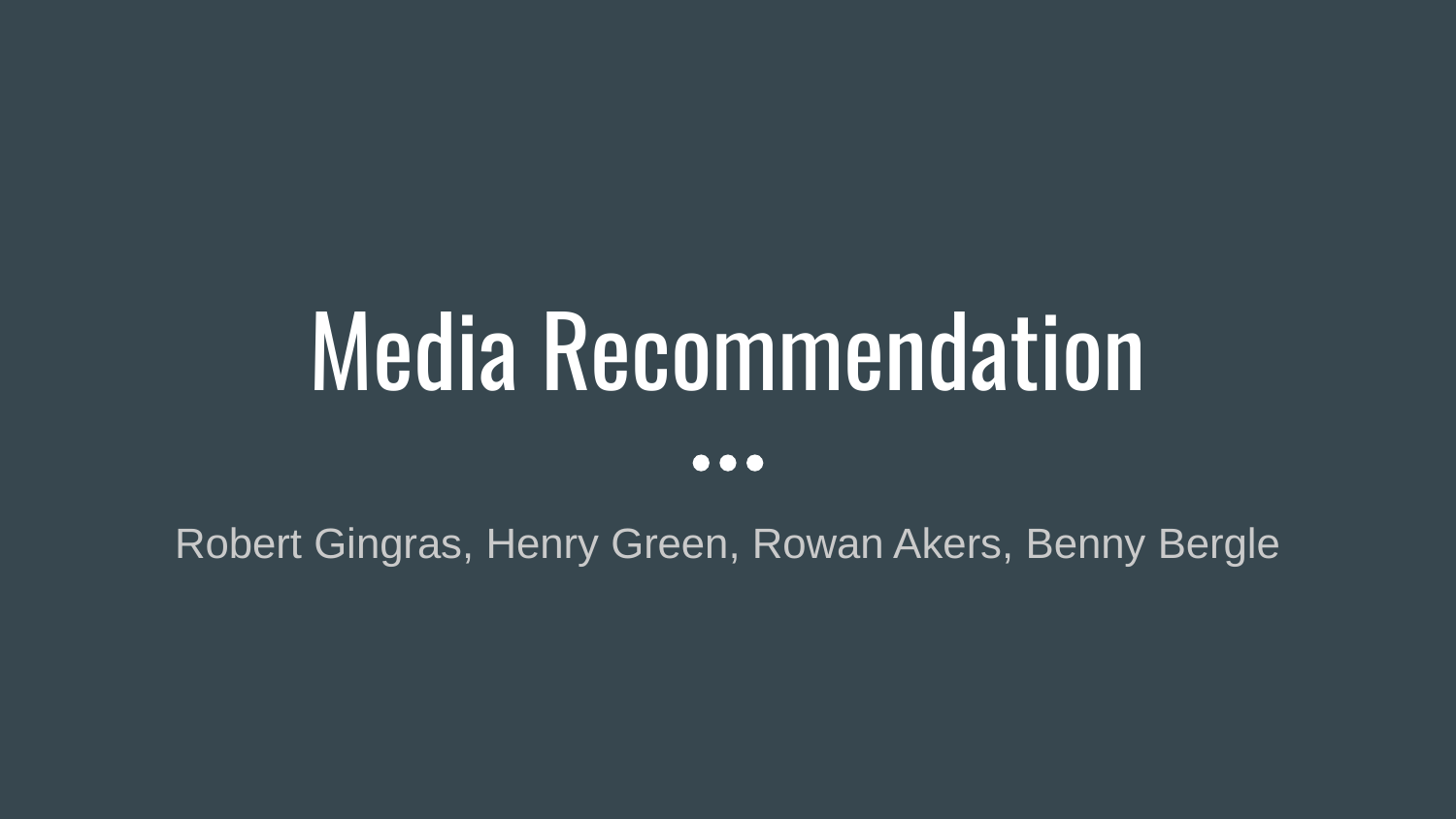

# Media Recommendation
Robert Gingras, Henry Green, Rowan Akers, Benny Bergle